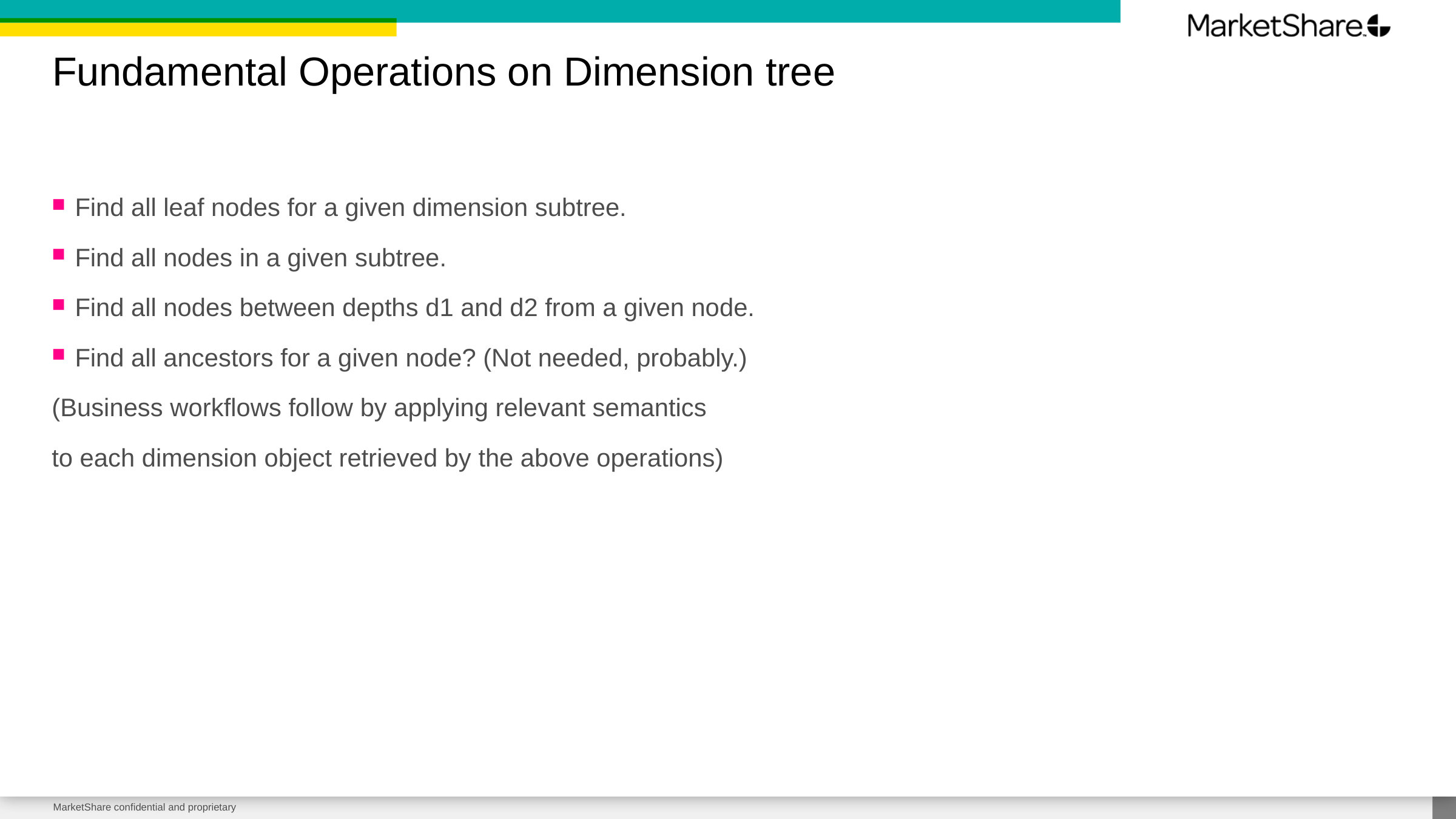

# Fundamental Operations on Dimension tree
Find all leaf nodes for a given dimension subtree.
Find all nodes in a given subtree.
Find all nodes between depths d1 and d2 from a given node.
Find all ancestors for a given node? (Not needed, probably.)
(Business workflows follow by applying relevant semantics
to each dimension object retrieved by the above operations)